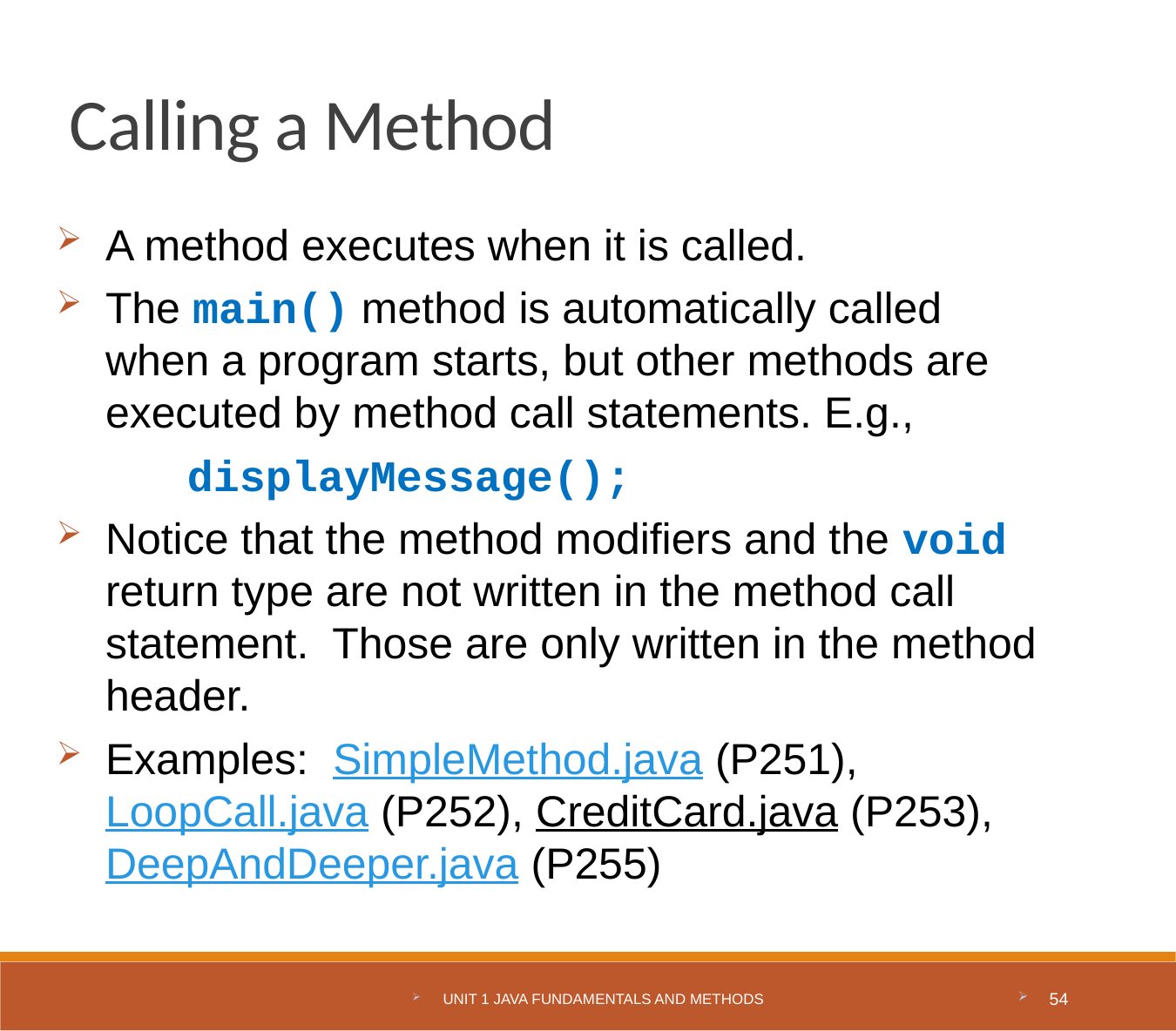

Calling a Method
A method executes when it is called.
The main() method is automatically called when a program starts, but other methods are executed by method call statements. E.g.,
displayMessage();
Notice that the method modifiers and the void return type are not written in the method call statement.  Those are only written in the method header.
Examples:  SimpleMethod.java (P251), LoopCall.java (P252), CreditCard.java (P253), DeepAndDeeper.java (P255)

Unit 1 Java Fundamentals and Methods
54